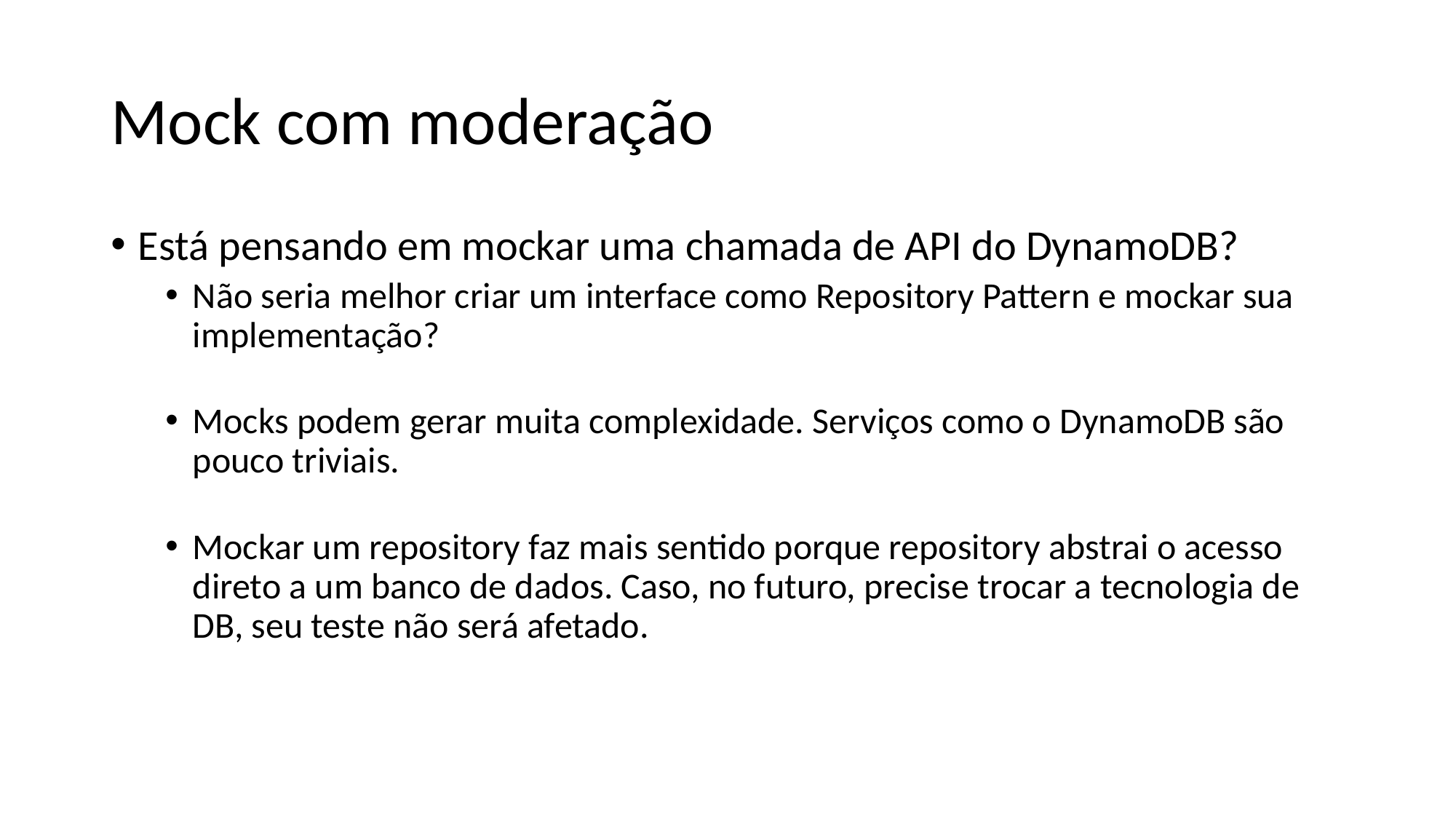

# Mock com moderação
Está pensando em mockar uma chamada de API do DynamoDB?
Não seria melhor criar um interface como Repository Pattern e mockar sua implementação?
Mocks podem gerar muita complexidade. Serviços como o DynamoDB são pouco triviais.
Mockar um repository faz mais sentido porque repository abstrai o acesso direto a um banco de dados. Caso, no futuro, precise trocar a tecnologia de DB, seu teste não será afetado.